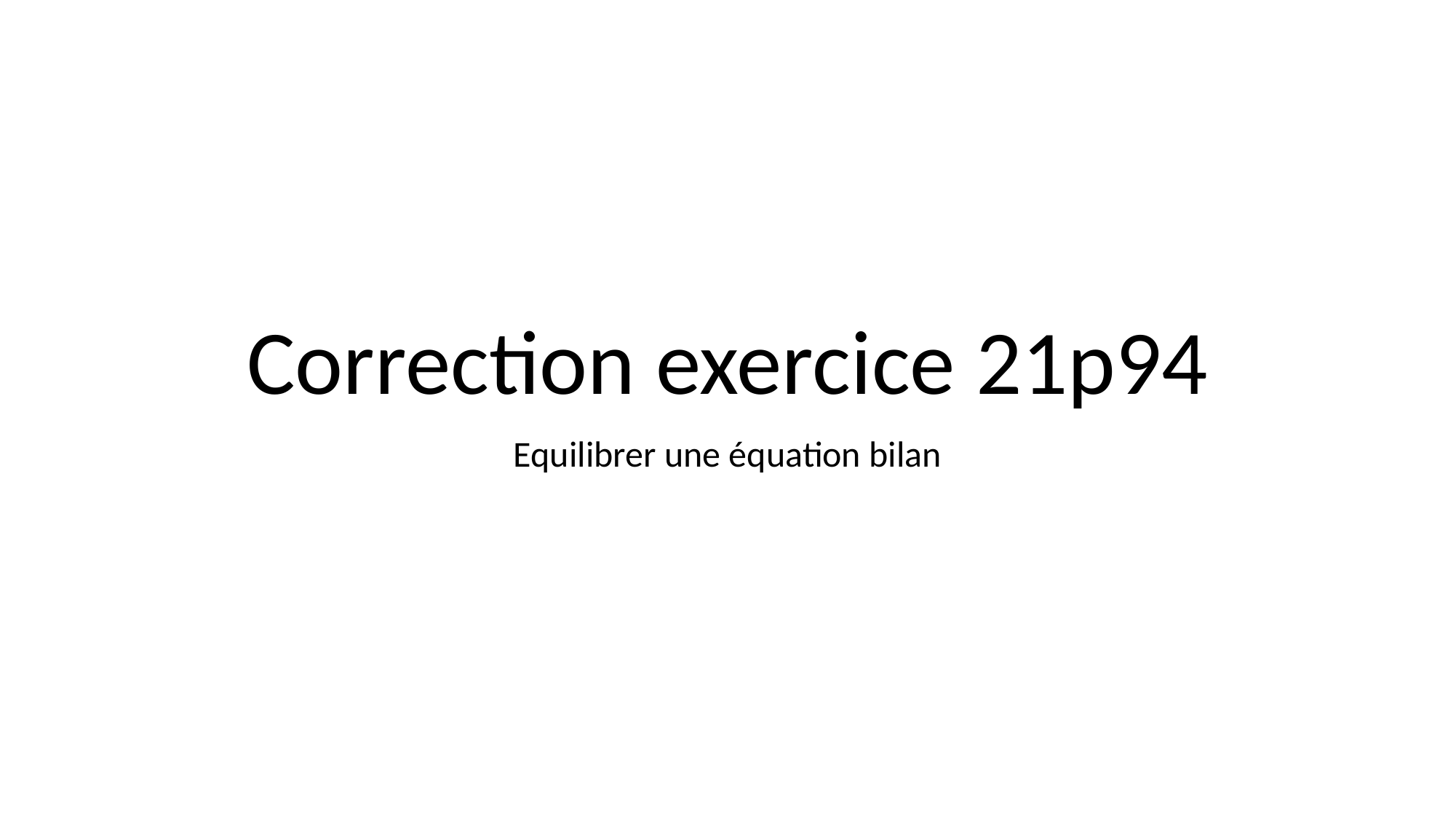

# Correction exercice 21p94
Equilibrer une équation bilan